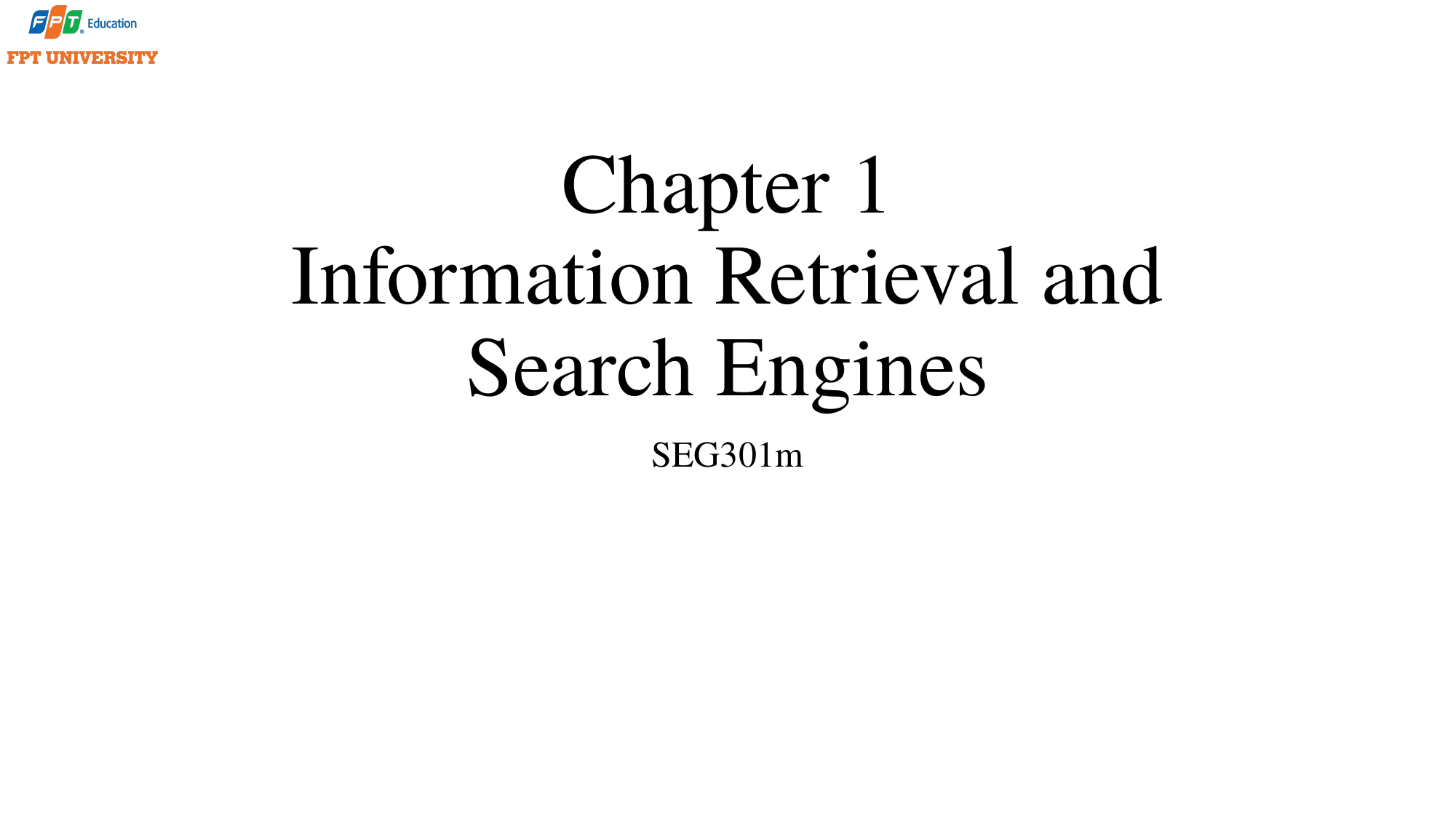

# Chapter 1 Information Retrieval and Search Engines
SEG301m